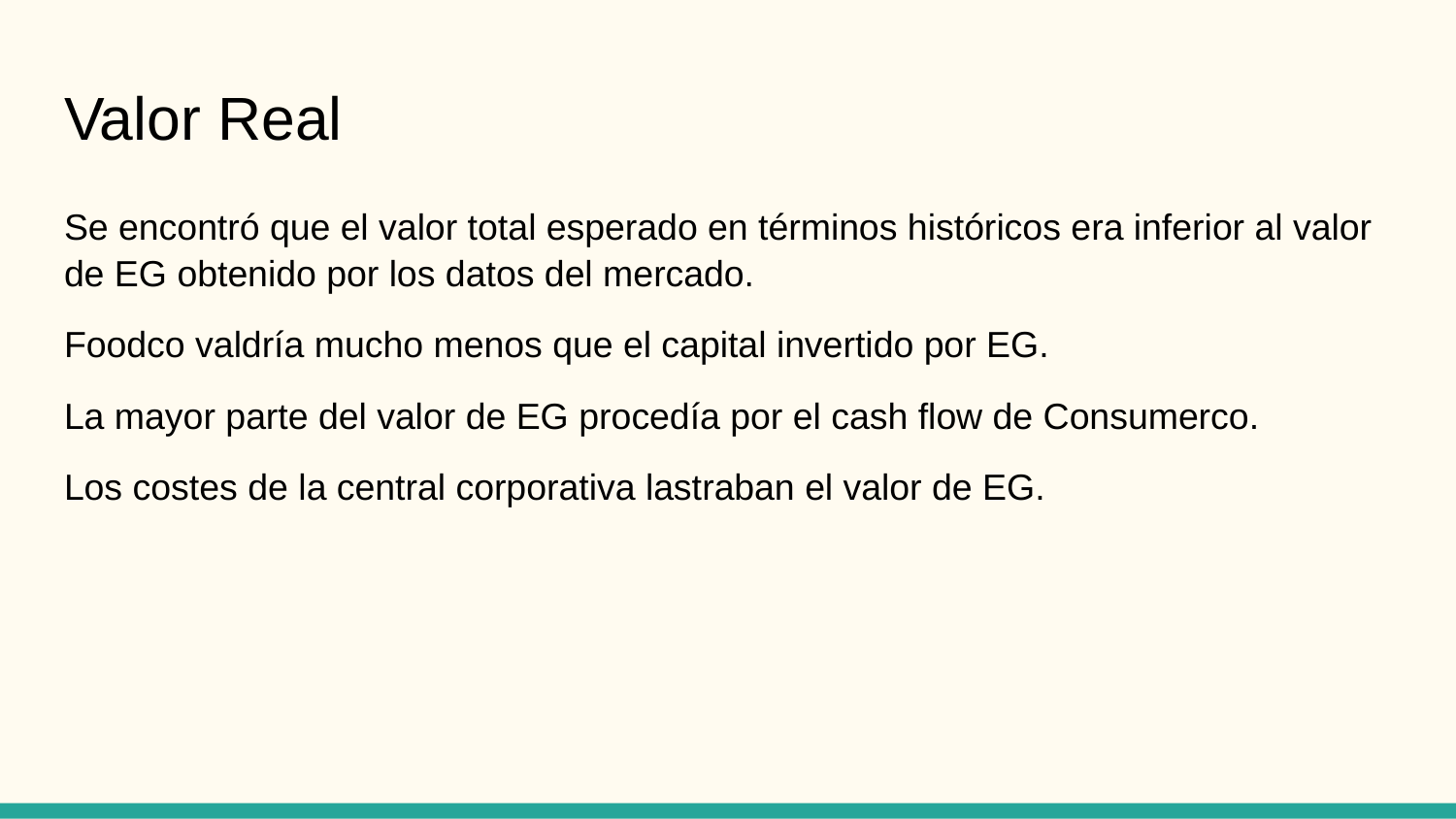

# Valor Real
Se encontró que el valor total esperado en términos históricos era inferior al valor de EG obtenido por los datos del mercado.
Foodco valdría mucho menos que el capital invertido por EG.
La mayor parte del valor de EG procedía por el cash flow de Consumerco.
Los costes de la central corporativa lastraban el valor de EG.